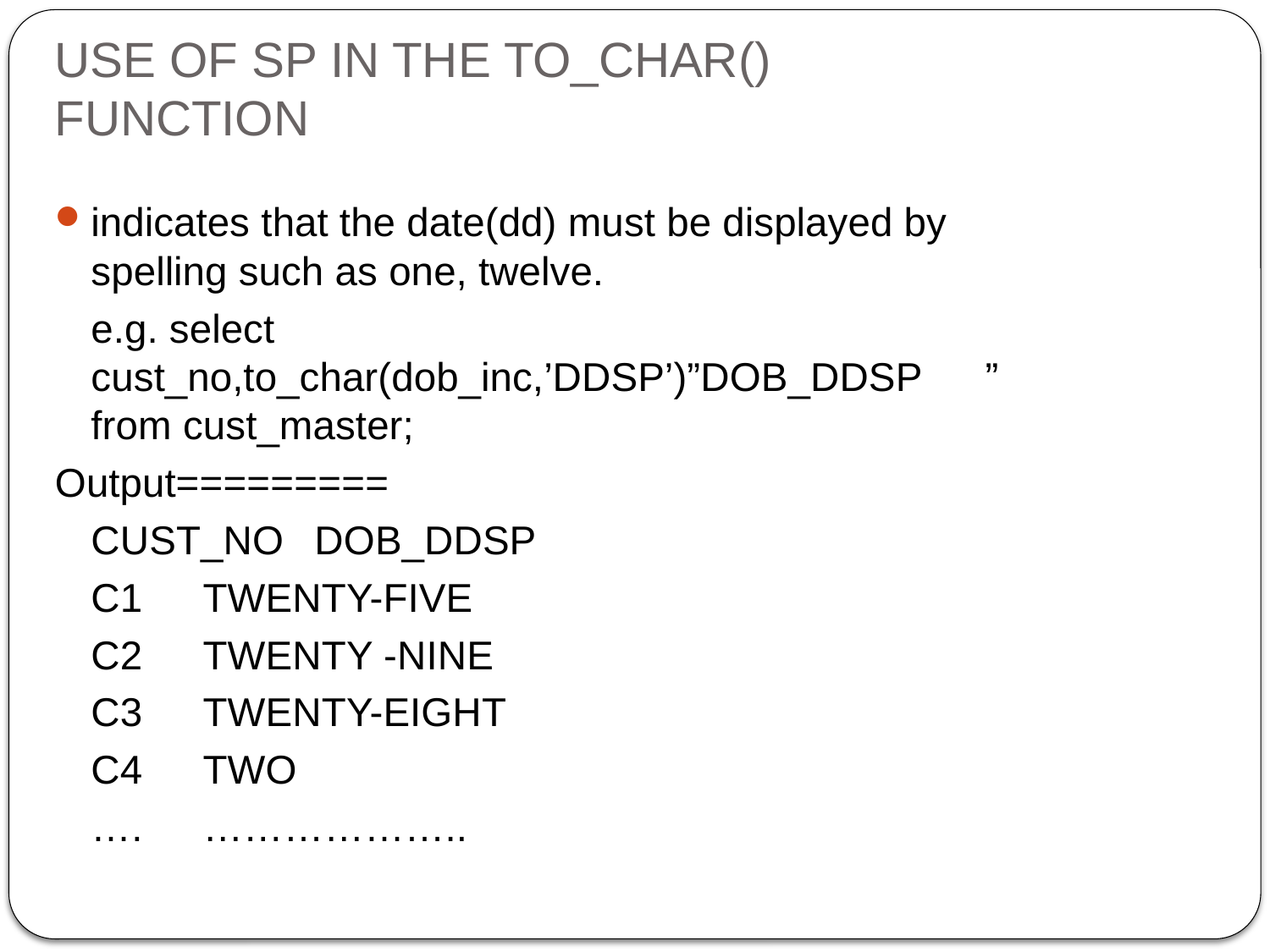

# USE OF SP IN THE TO_CHAR() FUNCTION
indicates that the date(dd) must be displayed by spelling such as one, twelve.
		e.g. select 	cust_no,to_char(dob_inc,’DDSP’)”DOB_DDSP	” from cust_master;
Output=========
	CUST_NO		DOB_DDSP
	C1			TWENTY-FIVE
	C2			TWENTY -NINE
	C3			TWENTY-EIGHT
	C4			TWO
	….			………………..